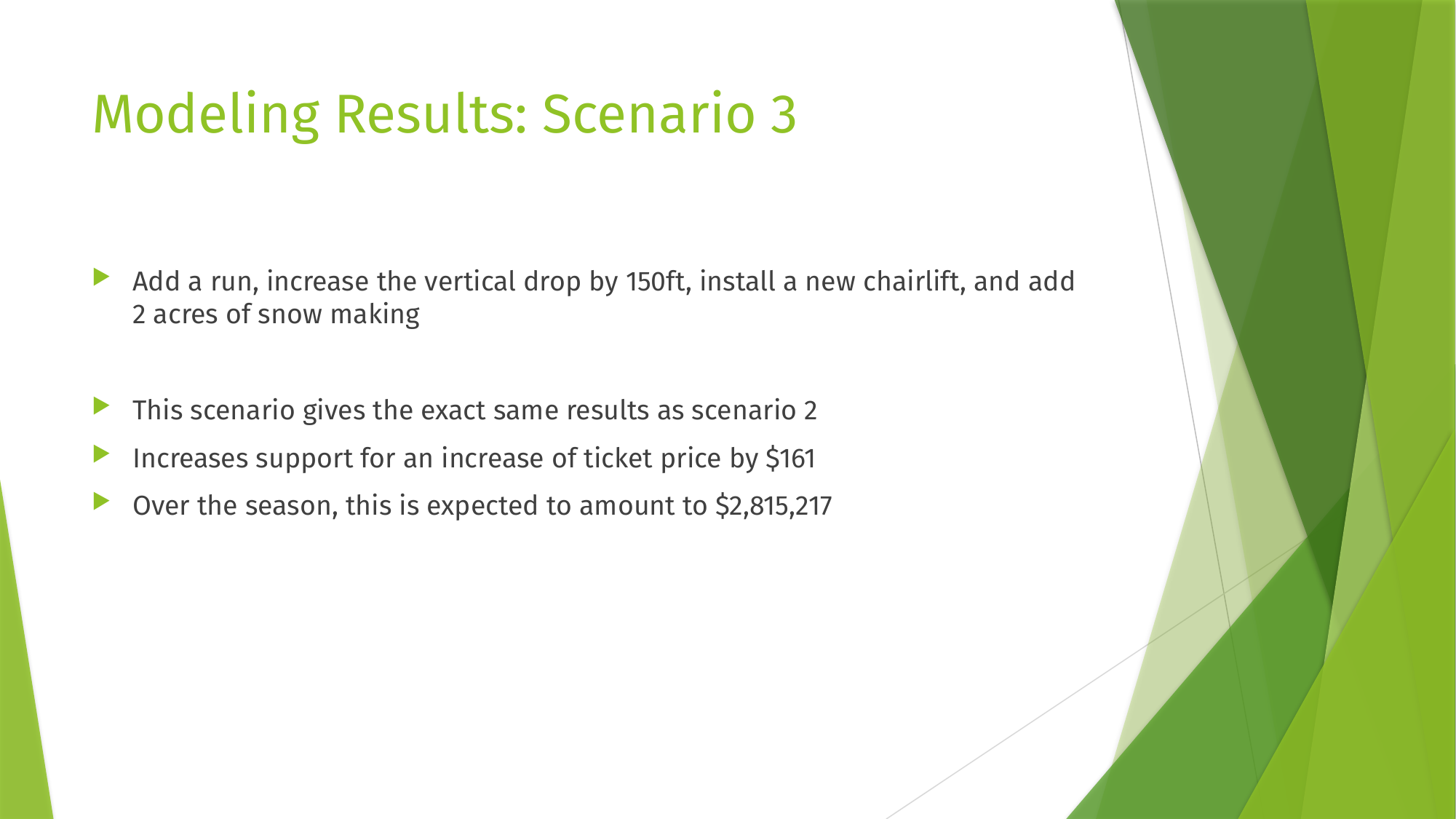

# Modeling Results: Scenario 3
Add a run, increase the vertical drop by 150ft, install a new chairlift, and add 2 acres of snow making

This scenario gives the exact same results as scenario 2
Increases support for an increase of ticket price by $161
Over the season, this is expected to amount to $2,815,217